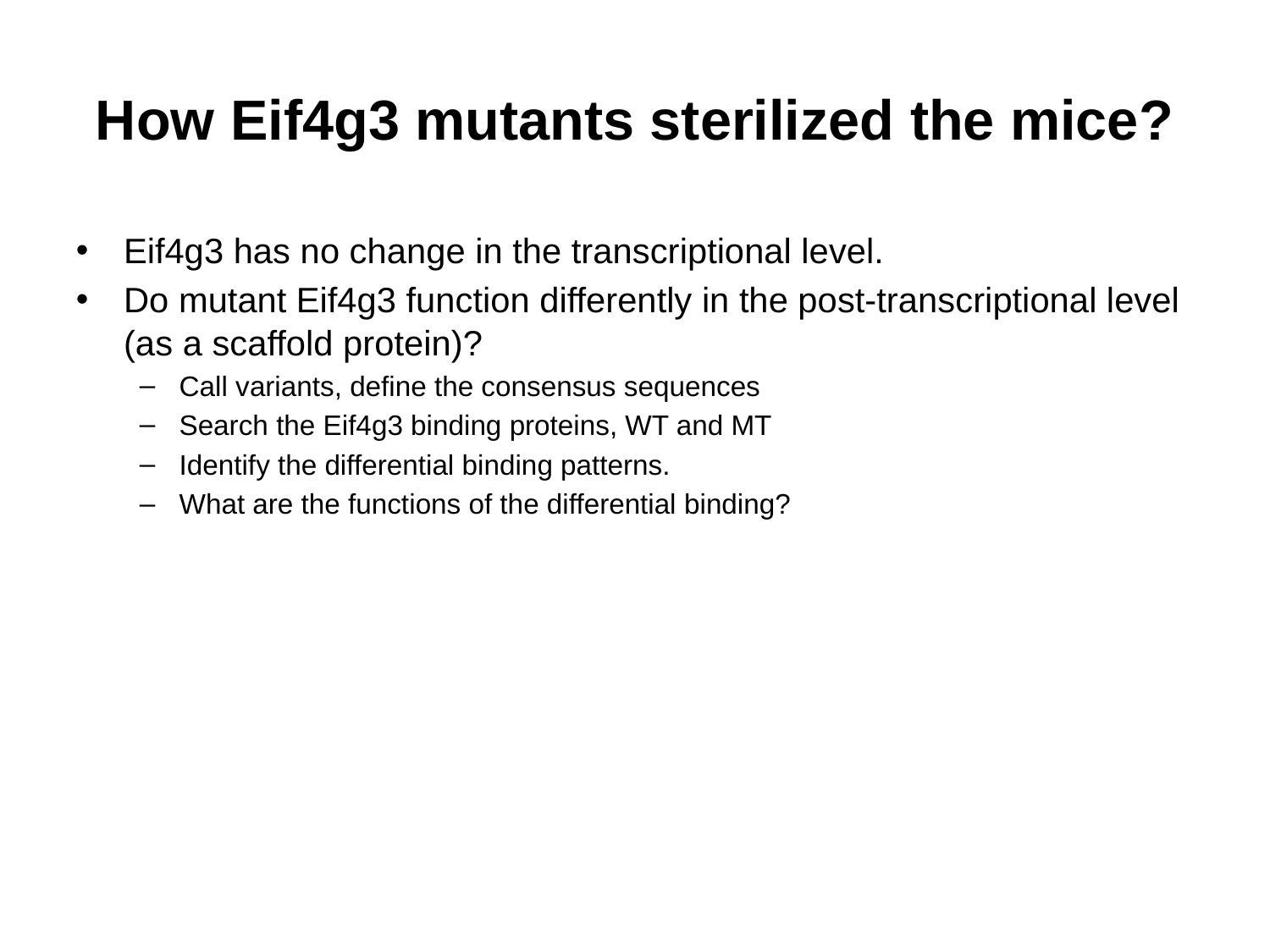

# How Eif4g3 mutants sterilized the mice?
Eif4g3 has no change in the transcriptional level.
Do mutant Eif4g3 function differently in the post-transcriptional level (as a scaffold protein)?
Call variants, define the consensus sequences
Search the Eif4g3 binding proteins, WT and MT
Identify the differential binding patterns.
What are the functions of the differential binding?